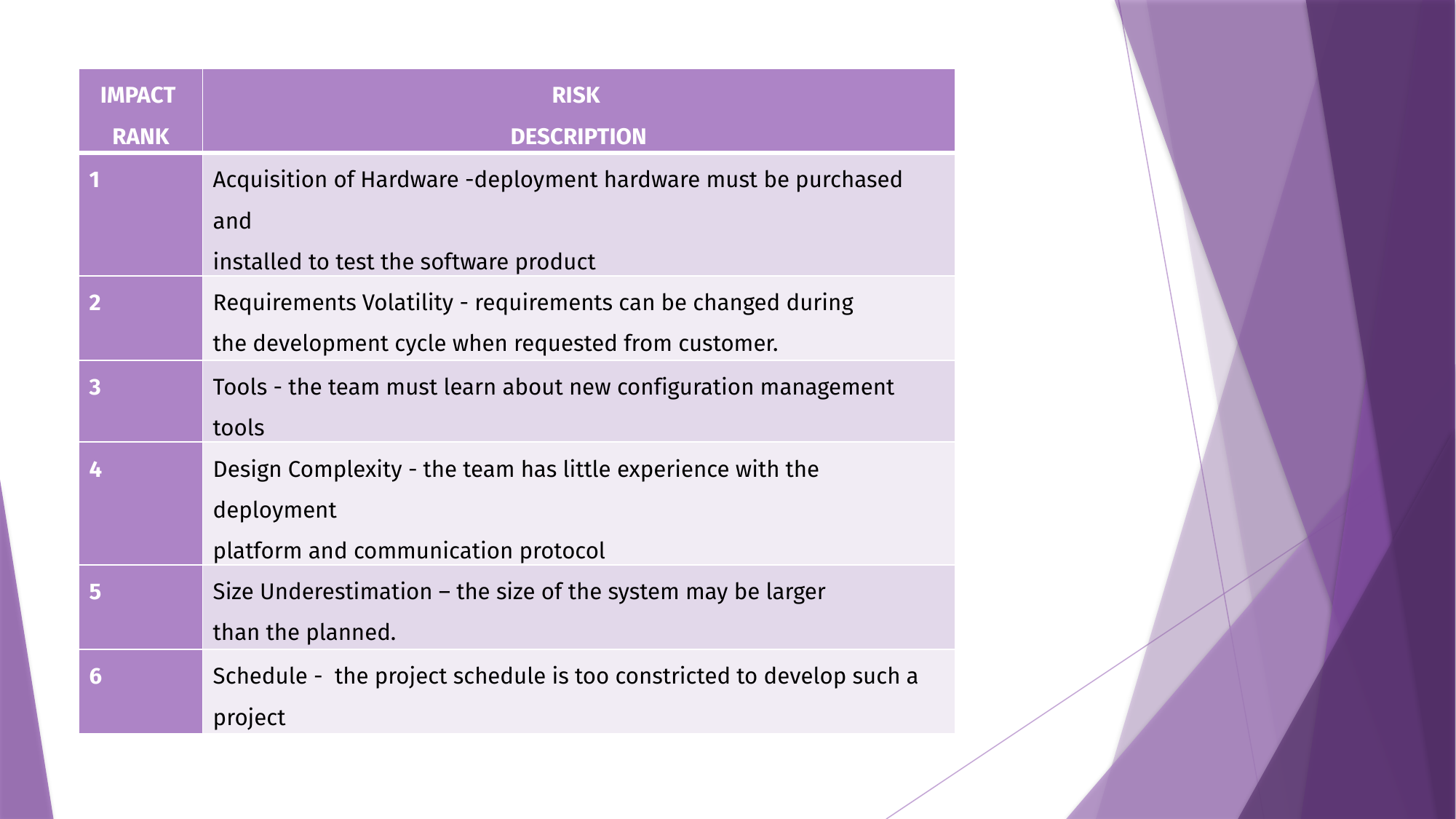

| IMPACT RANK | RISK DESCRIPTION |
| --- | --- |
| 1 | Acquisition of Hardware -deployment hardware must be purchased and installed to test the software product |
| 2 | Requirements Volatility - requirements can be changed during the development cycle when requested from customer. |
| 3 | Tools - the team must learn about new configuration management tools |
| 4 | Design Complexity - the team has little experience with the deployment platform and communication protocol |
| 5 | Size Underestimation – the size of the system may be larger than the planned. |
| 6 | Schedule - the project schedule is too constricted to develop such a project |